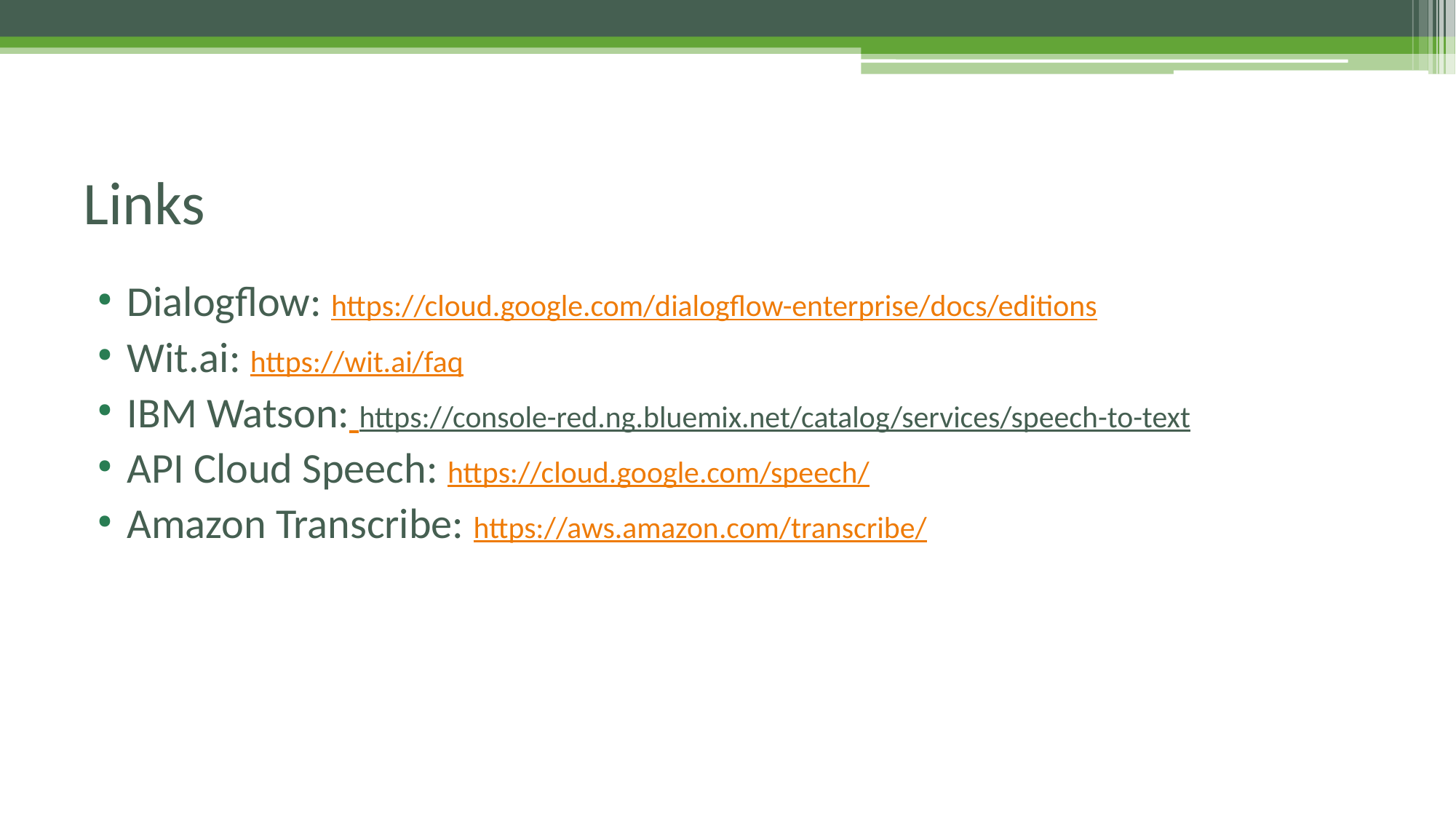

# Links
Dialogflow: https://cloud.google.com/dialogflow-enterprise/docs/editions
Wit.ai: https://wit.ai/faq
IBM Watson: https://console-red.ng.bluemix.net/catalog/services/speech-to-text
API Cloud Speech: https://cloud.google.com/speech/
Amazon Transcribe: https://aws.amazon.com/transcribe/